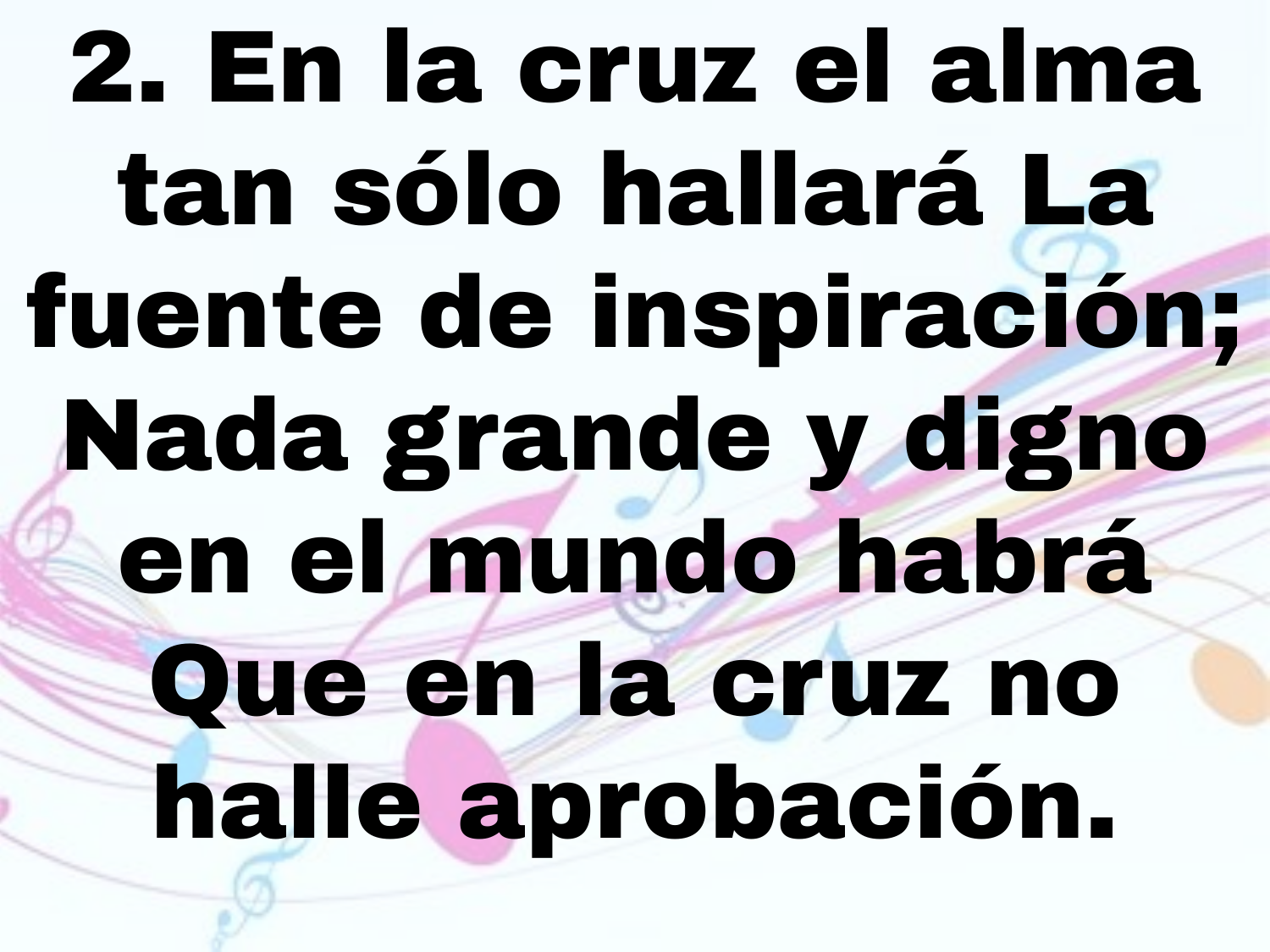

2. En la cruz el alma tan sólo hallará La fuente de inspiración; Nada grande y digno en el mundo habrá Que en la cruz no halle aprobación.